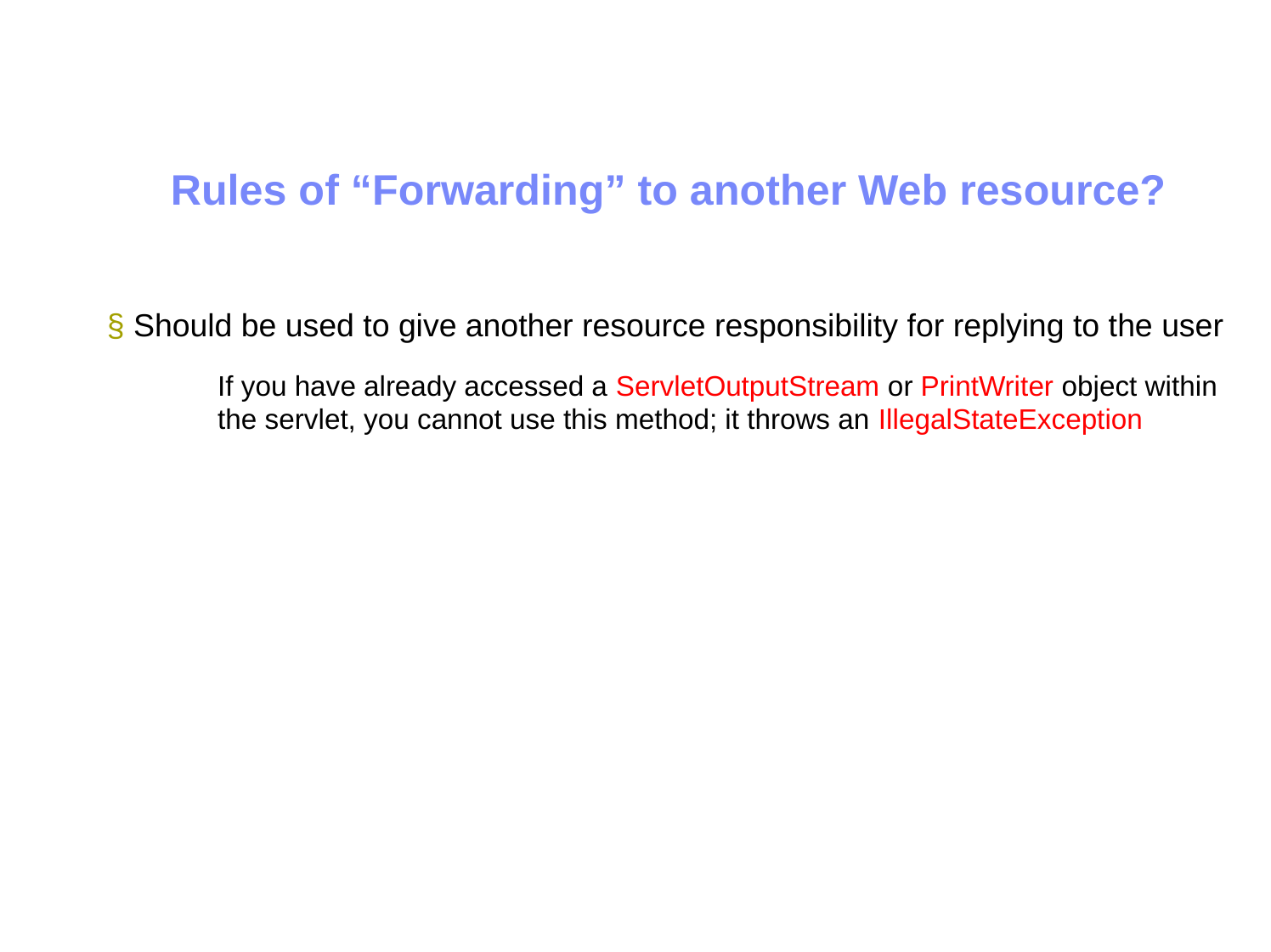

Antrix Consultancy Services

Rules of “Forwarding” to another Web resource?

§ Should be used to give another resource responsibility for replying to the user

If you have already accessed a ServletOutputStream or PrintWriter object within
the servlet, you cannot use this method; it throws an IllegalStateException

Madhusudhanan.P.K.